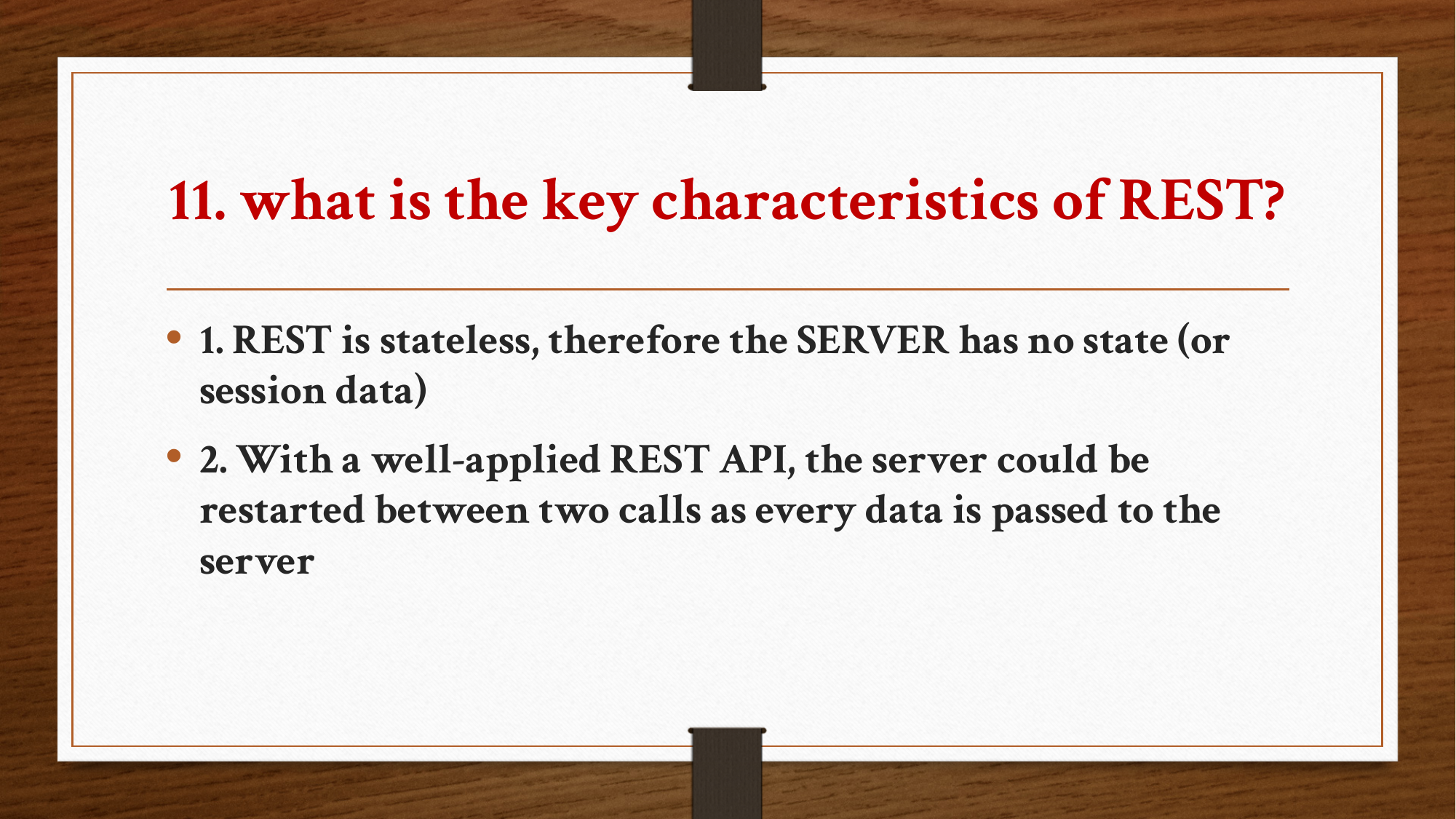

# 11. what is the key characteristics of REST?
1. REST is stateless, therefore the SERVER has no state (or session data)
2. With a well-applied REST API, the server could be restarted between two calls as every data is passed to the server